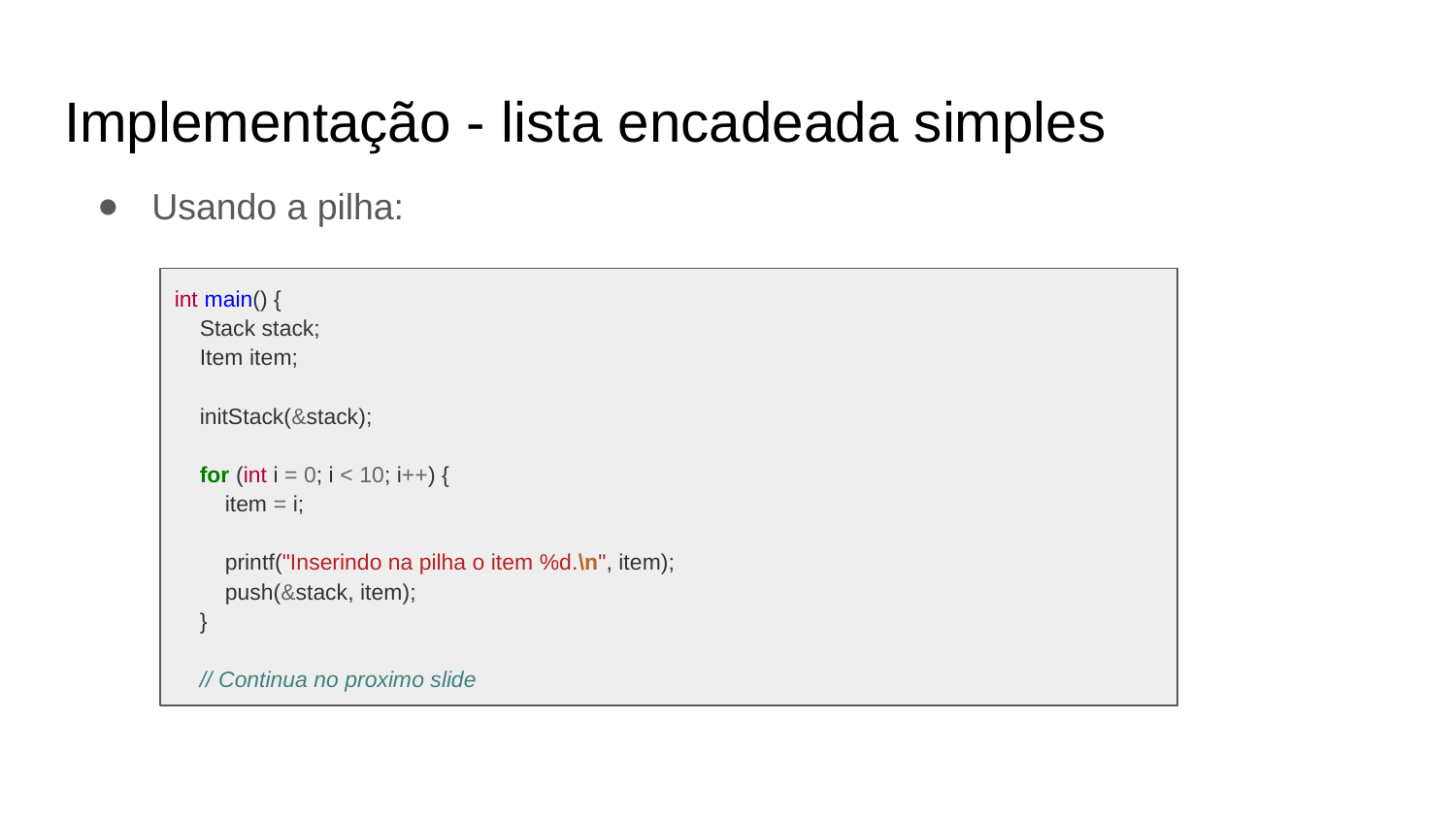

Implementação - lista encadeada simples
Usando a pilha:

int main() {
    Stack stack;
    Item item;

    initStack(&stack);

    for (int i = 0; i < 10; i++) {
        item = i;

        printf("Inserindo na pilha o item %d.\n", item);
        push(&stack, item);
    }

    // Continua no proximo slide